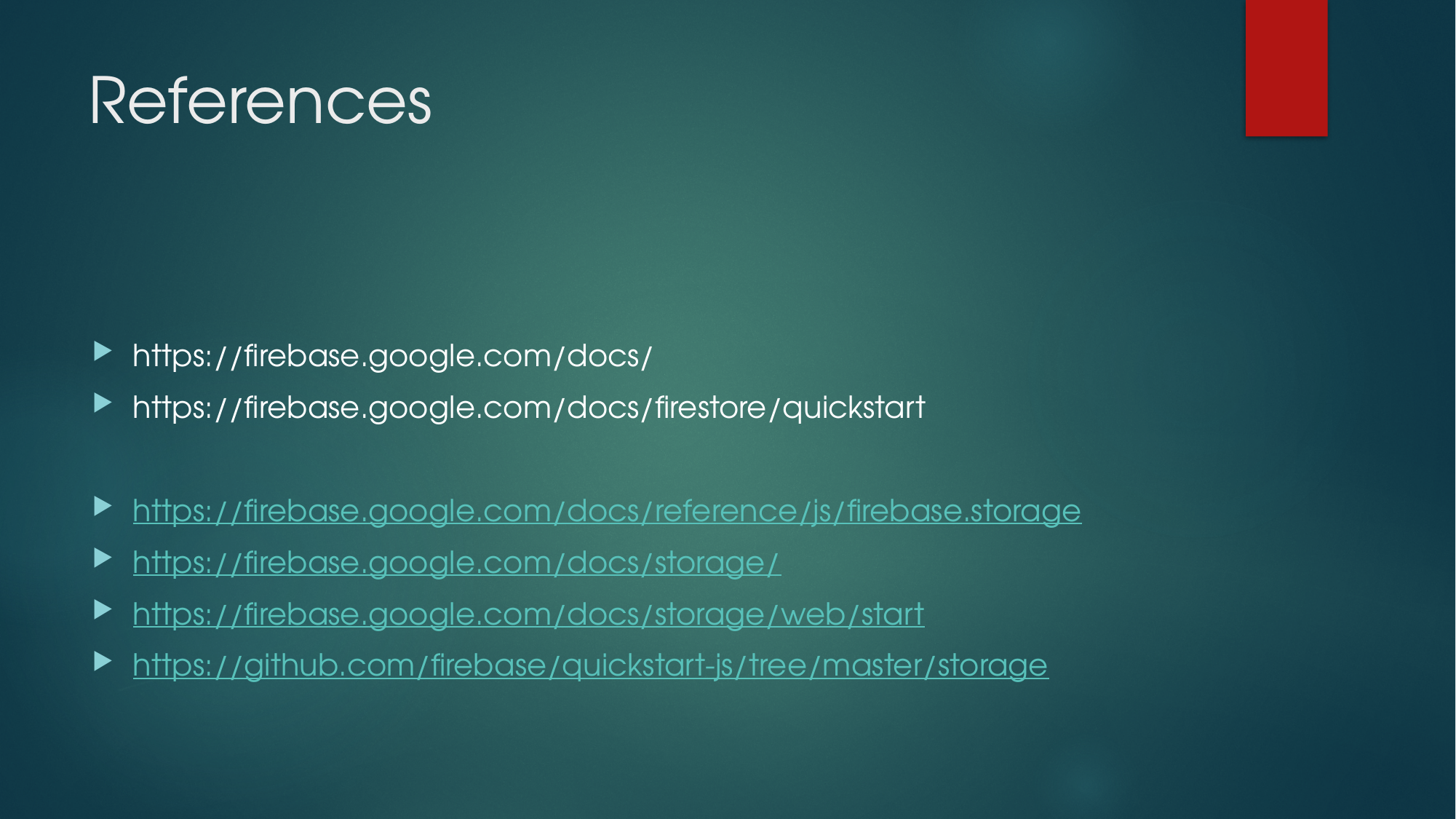

# References

https://firebase.google.com/docs/
https://firebase.google.com/docs/firestore/quickstart

https://firebase.google.com/docs/reference/js/firebase.storage
https://firebase.google.com/docs/storage/
https://firebase.google.com/docs/storage/web/start
https://github.com/firebase/quickstart-js/tree/master/storage